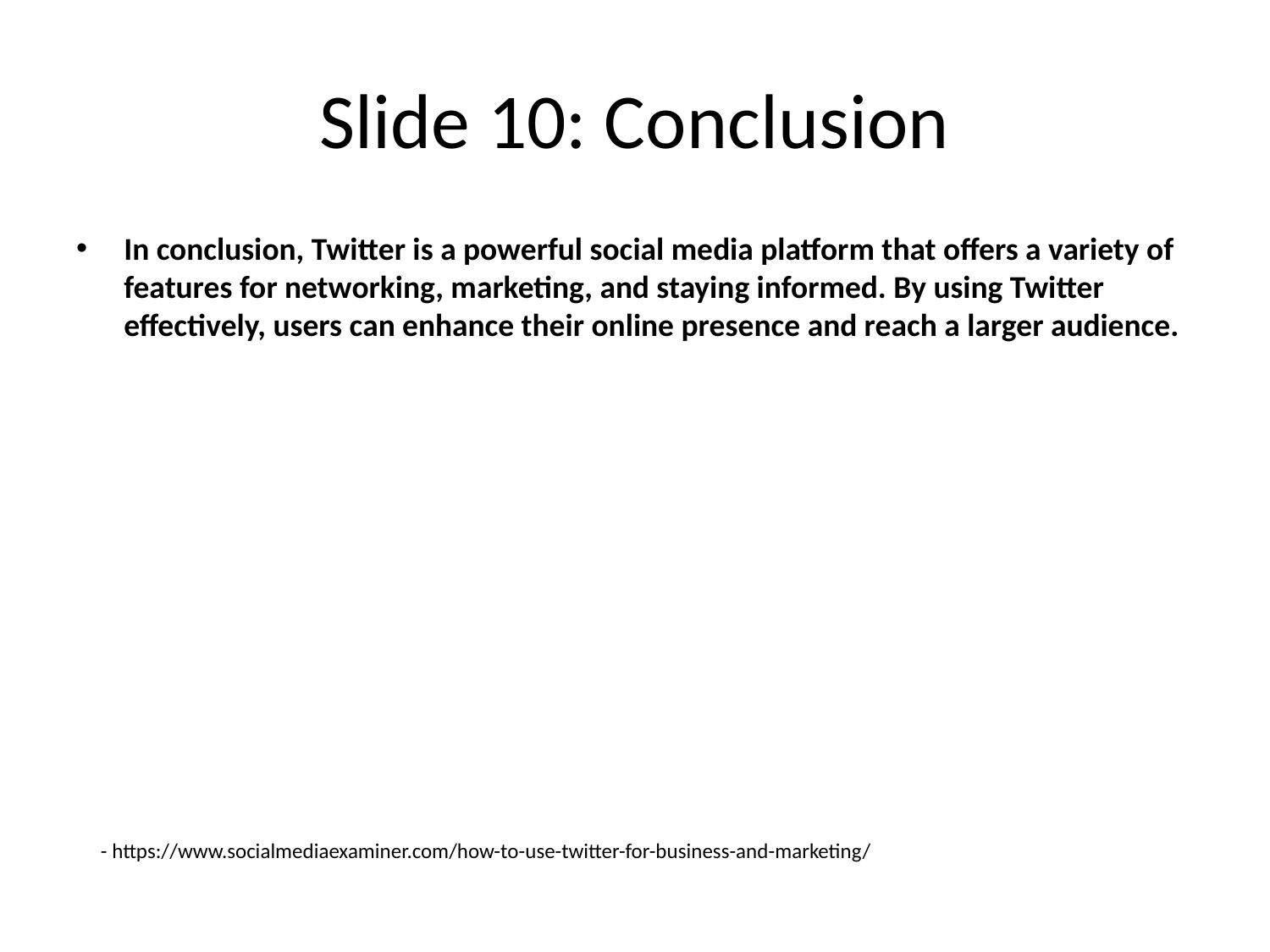

# Slide 10: Conclusion
In conclusion, Twitter is a powerful social media platform that offers a variety of features for networking, marketing, and staying informed. By using Twitter effectively, users can enhance their online presence and reach a larger audience.

- https://www.socialmediaexaminer.com/how-to-use-twitter-for-business-and-marketing/